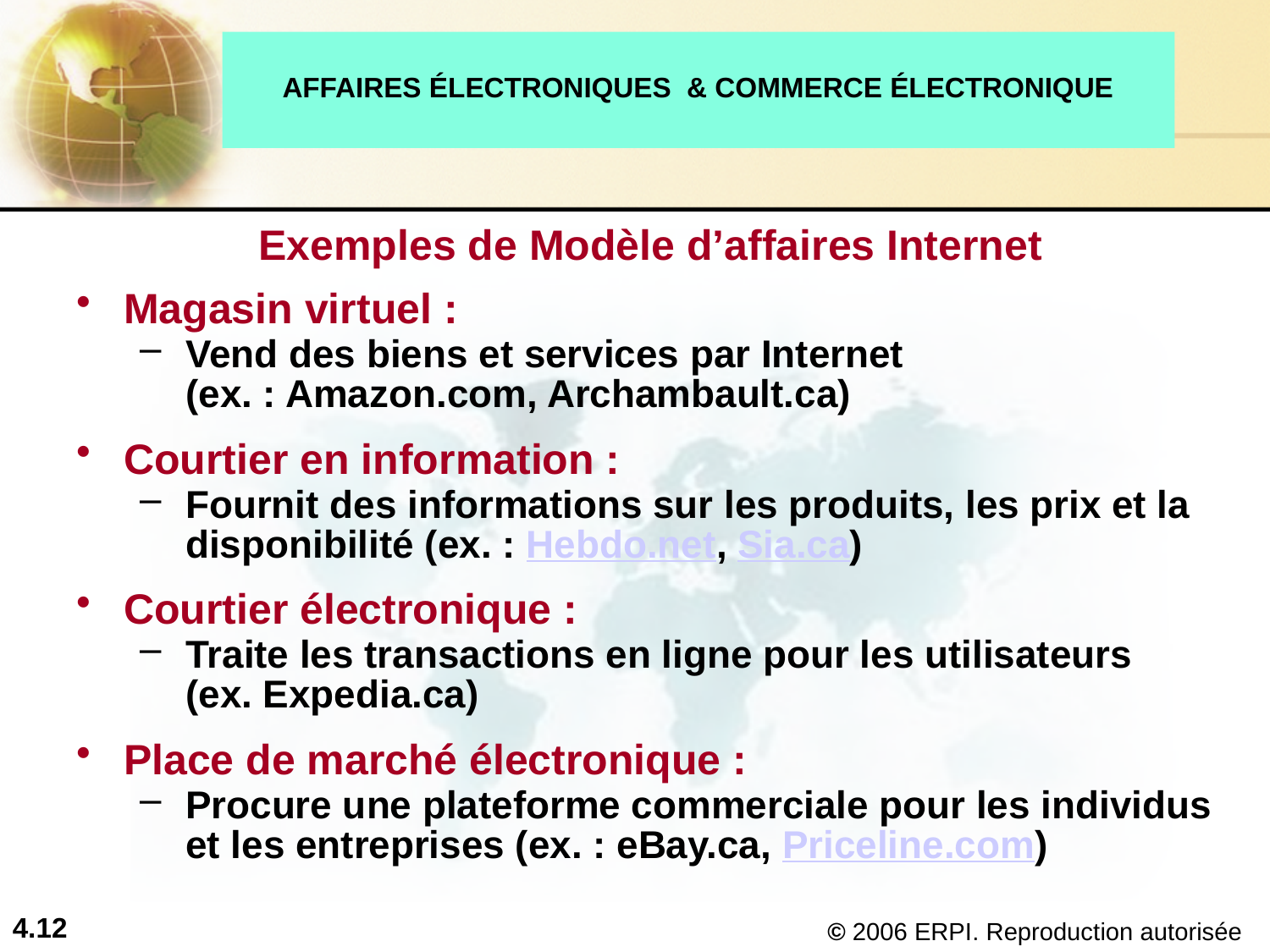

# AFFAIRES ÉLECTRONIQUES  & COMMERCE ÉLECTRONIQUE
Exemples de Modèle d’affaires Internet
Magasin virtuel :
Vend des biens et services par Internet 			(ex. : Amazon.com, Archambault.ca)
Courtier en information :
Fournit des informations sur les produits, les prix et la  disponibilité (ex. : Hebdo.net, Sia.ca)
Courtier électronique :
Traite les transactions en ligne pour les utilisateurs 	(ex. Expedia.ca)
Place de marché électronique :
Procure une plateforme commerciale pour les individus et les entreprises (ex. : eBay.ca, Priceline.com)